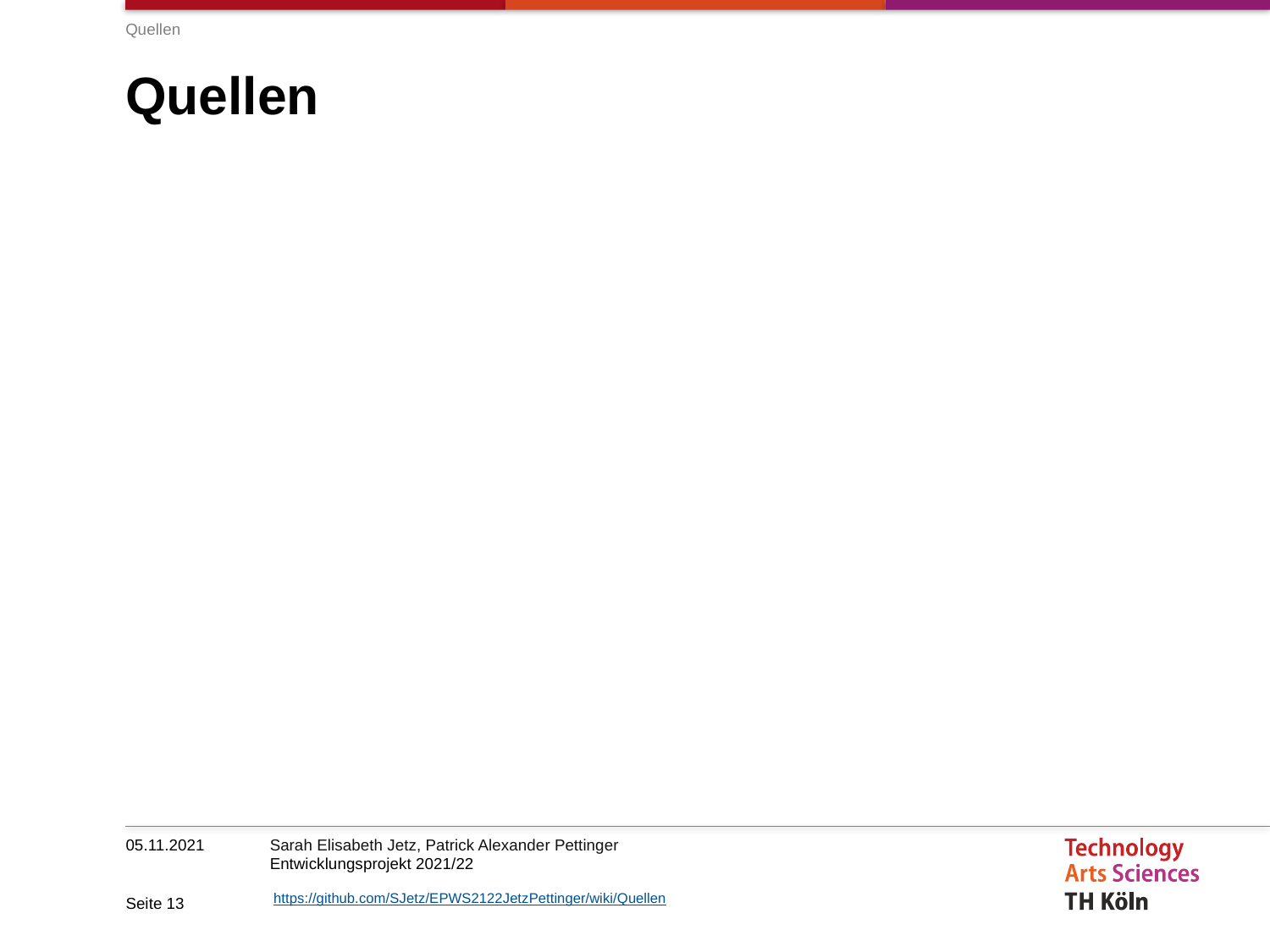

Quellen
# Quellen

05.11.2021
Seite 13
https://github.com/SJetz/EPWS2122JetzPettinger/wiki/Quellen